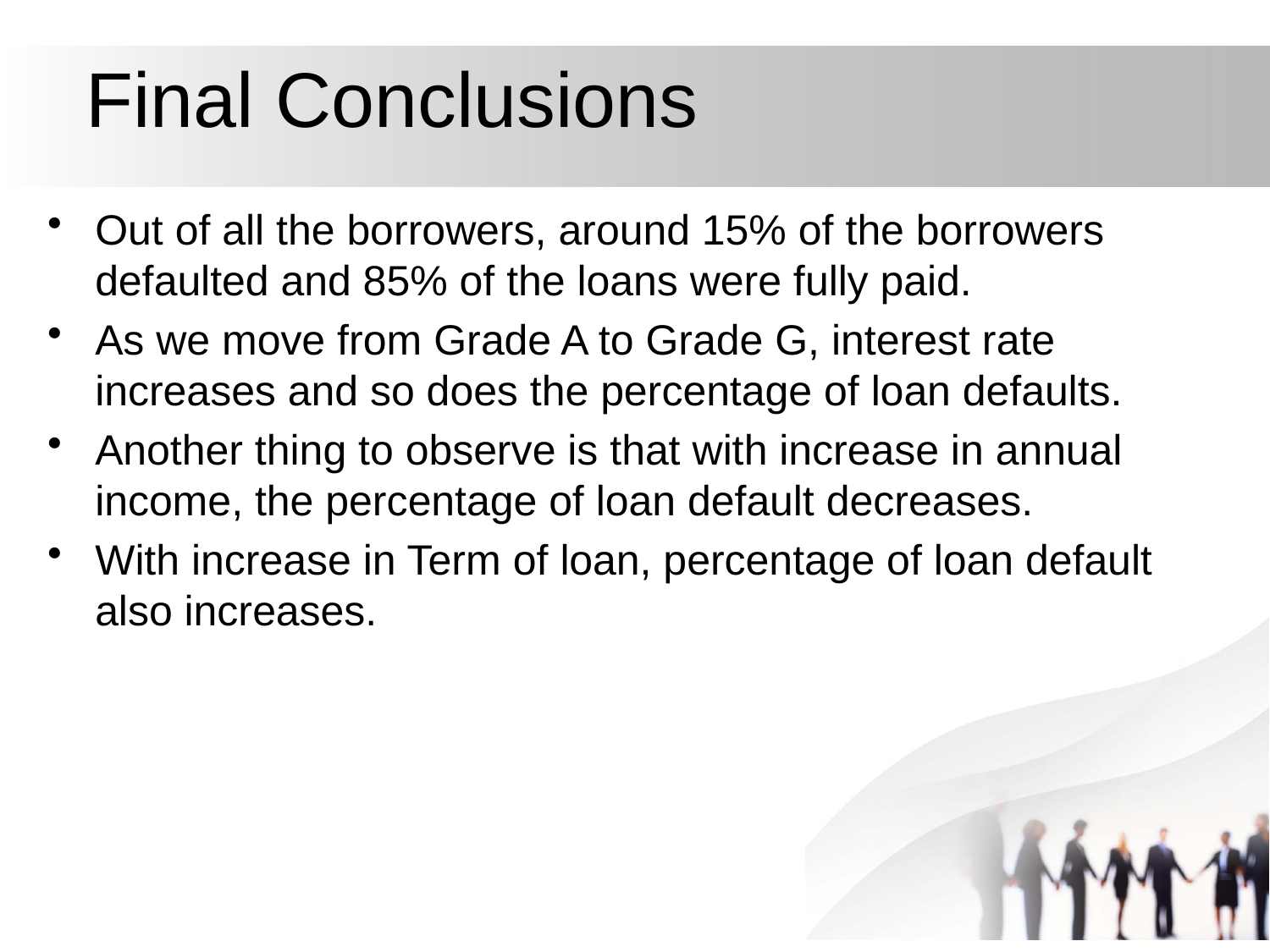

# Final Conclusions
Out of all the borrowers, around 15% of the borrowers defaulted and 85% of the loans were fully paid.
As we move from Grade A to Grade G, interest rate increases and so does the percentage of loan defaults.
Another thing to observe is that with increase in annual income, the percentage of loan default decreases.
With increase in Term of loan, percentage of loan default also increases.